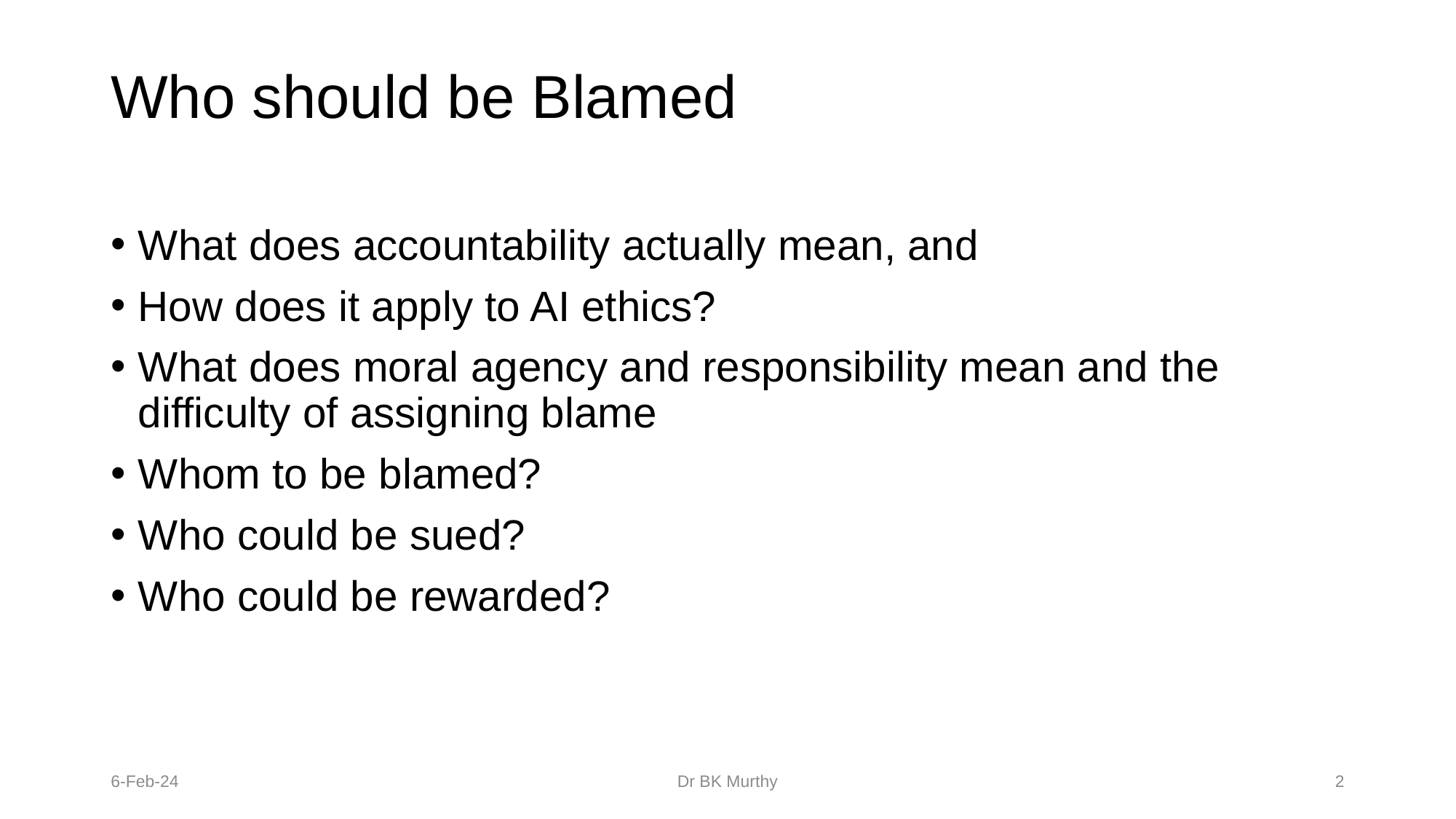

# Who should be Blamed
What does accountability actually mean, and
How does it apply to AI ethics?
What does moral agency and responsibility mean and the difficulty of assigning blame
Whom to be blamed?
Who could be sued?
Who could be rewarded?
6-Feb-24
Dr BK Murthy
2